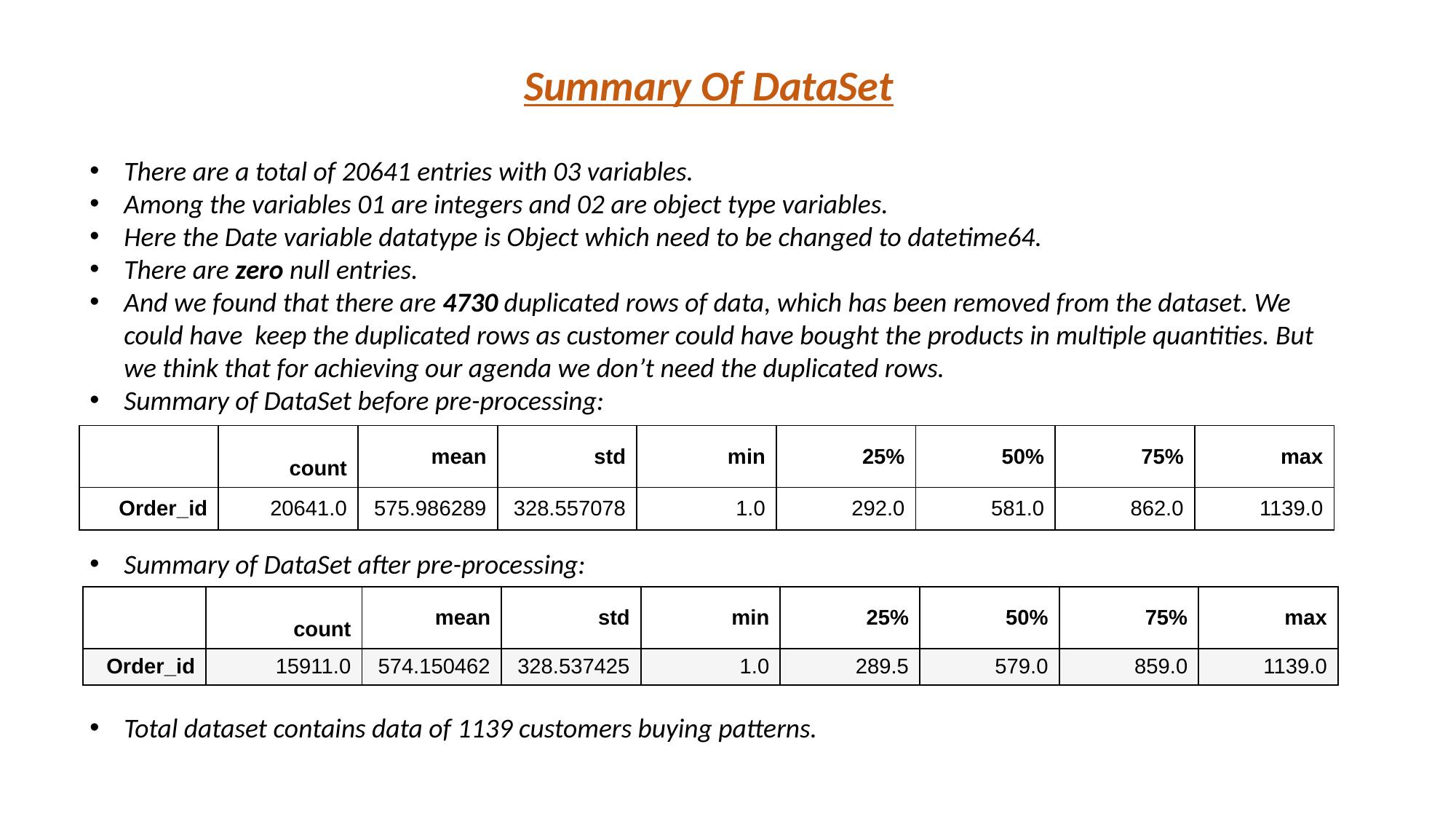

Summary Of DataSet

There are a total of 20641 entries with 03 variables.
Among the variables 01 are integers and 02 are object type variables.
Here the Date variable datatype is Object which need to be changed to datetime64.
There are zero null entries.
And we found that there are 4730 duplicated rows of data, which has been removed from the dataset. We could have  keep the duplicated rows as customer could have bought the products in multiple quantities. But we think that for achieving our agenda we don’t need the duplicated rows.
Summary of DataSet before pre-processing:

Summary of DataSet after pre-processing:

Total dataset contains data of 1139 customers buying patterns.
|  | count | mean | std | min | 25% | 50% | 75% | max |
| --- | --- | --- | --- | --- | --- | --- | --- | --- |
| Order\_id | 20641.0 | 575.986289 | 328.557078 | 1.0 | 292.0 | 581.0 | 862.0 | 1139.0 |
|  | count | mean | std | min | 25% | 50% | 75% | max |
| --- | --- | --- | --- | --- | --- | --- | --- | --- |
| Order\_id | 15911.0 | 574.150462 | 328.537425 | 1.0 | 289.5 | 579.0 | 859.0 | 1139.0 |